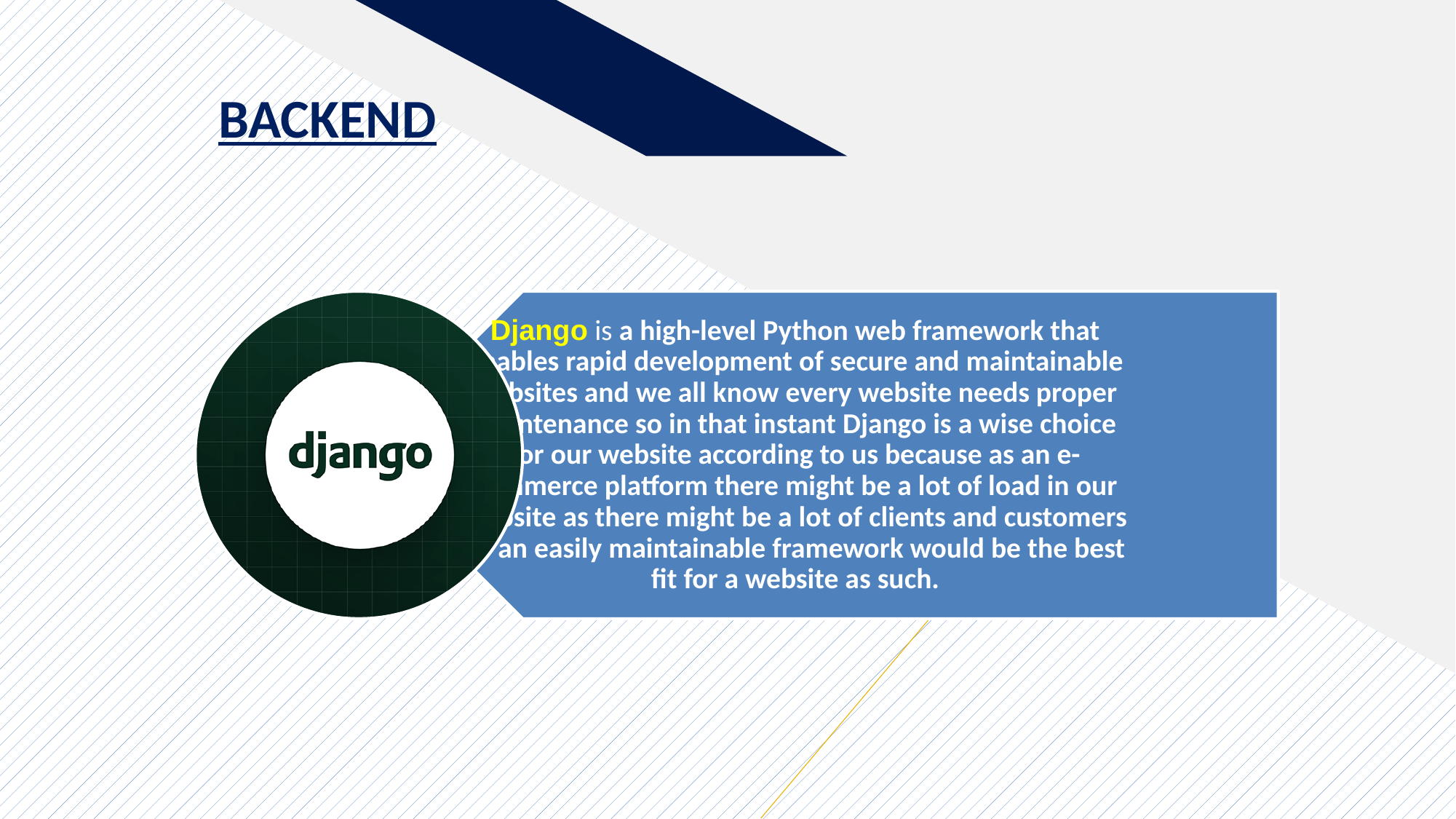

BACKEND
#
Django is a high-level Python web framework that enables rapid development of secure and maintainable websites and we all know every website needs proper maintenance so in that instant Django is a wise choice for our website according to us because as an e-commerce platform there might be a lot of load in our website as there might be a lot of clients and customers so an easily maintainable framework would be the best fit for a website as such.